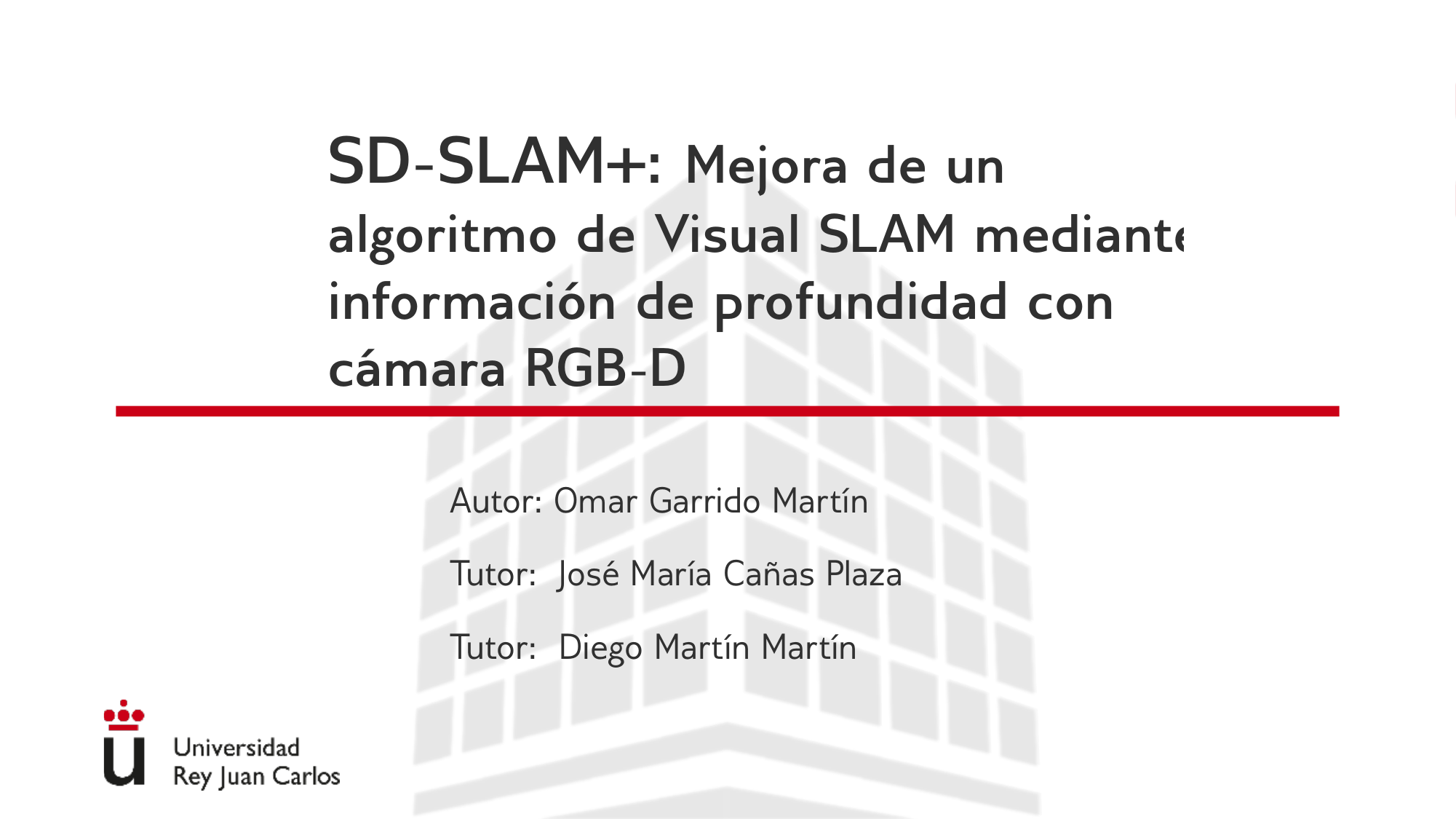

# SD-SLAM+: Mejora de un algoritmo de Visual SLAM mediante información de profundidad con cámara RGB-D

Autor: Omar Garrido Martín

Tutor:  José María Cañas Plaza

Tutor:  Diego Martín Martín